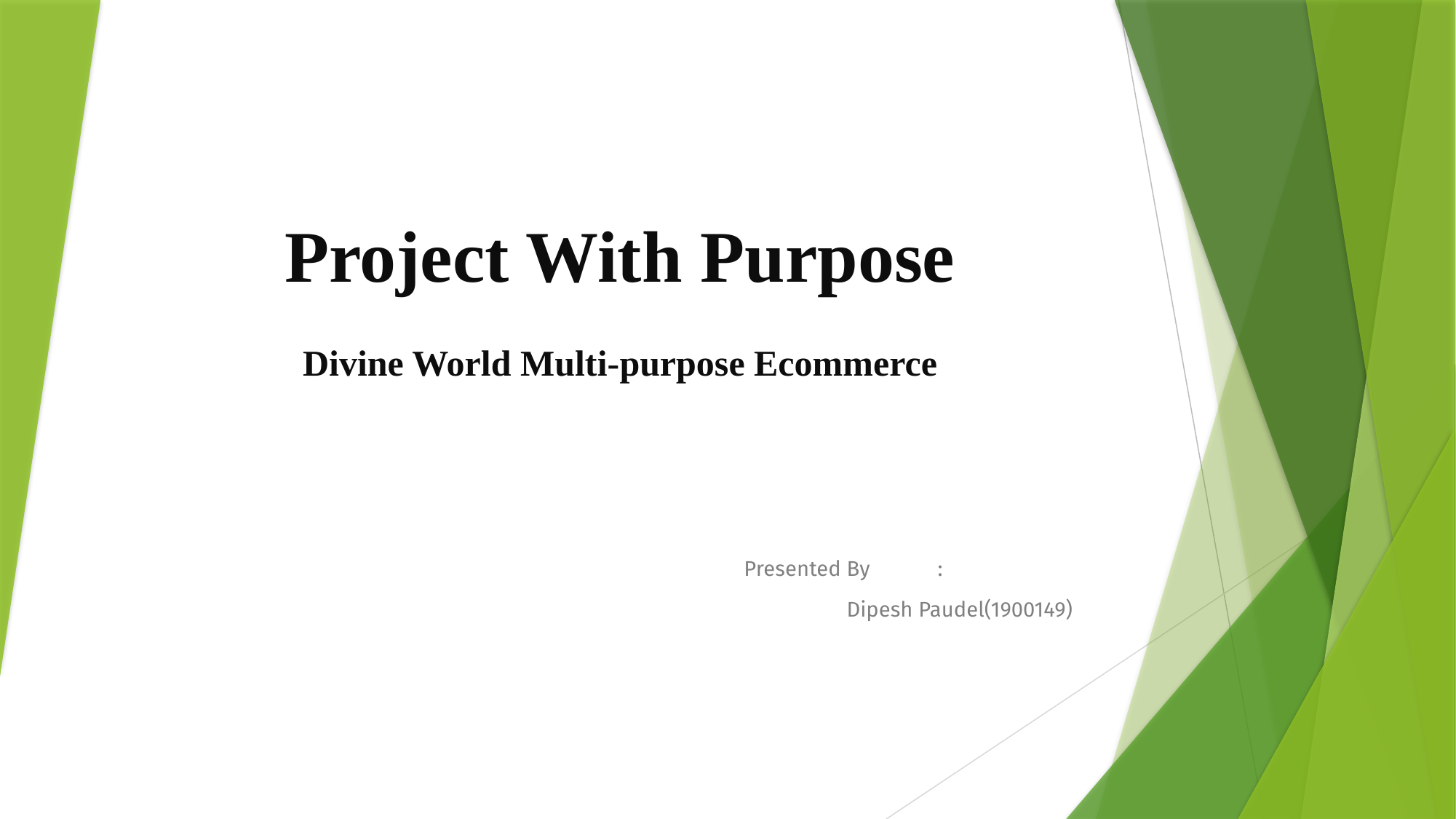

# Project With Purpose Divine World Multi-purpose Ecommerce
Presented By            :
Dipesh Paudel(1900149)